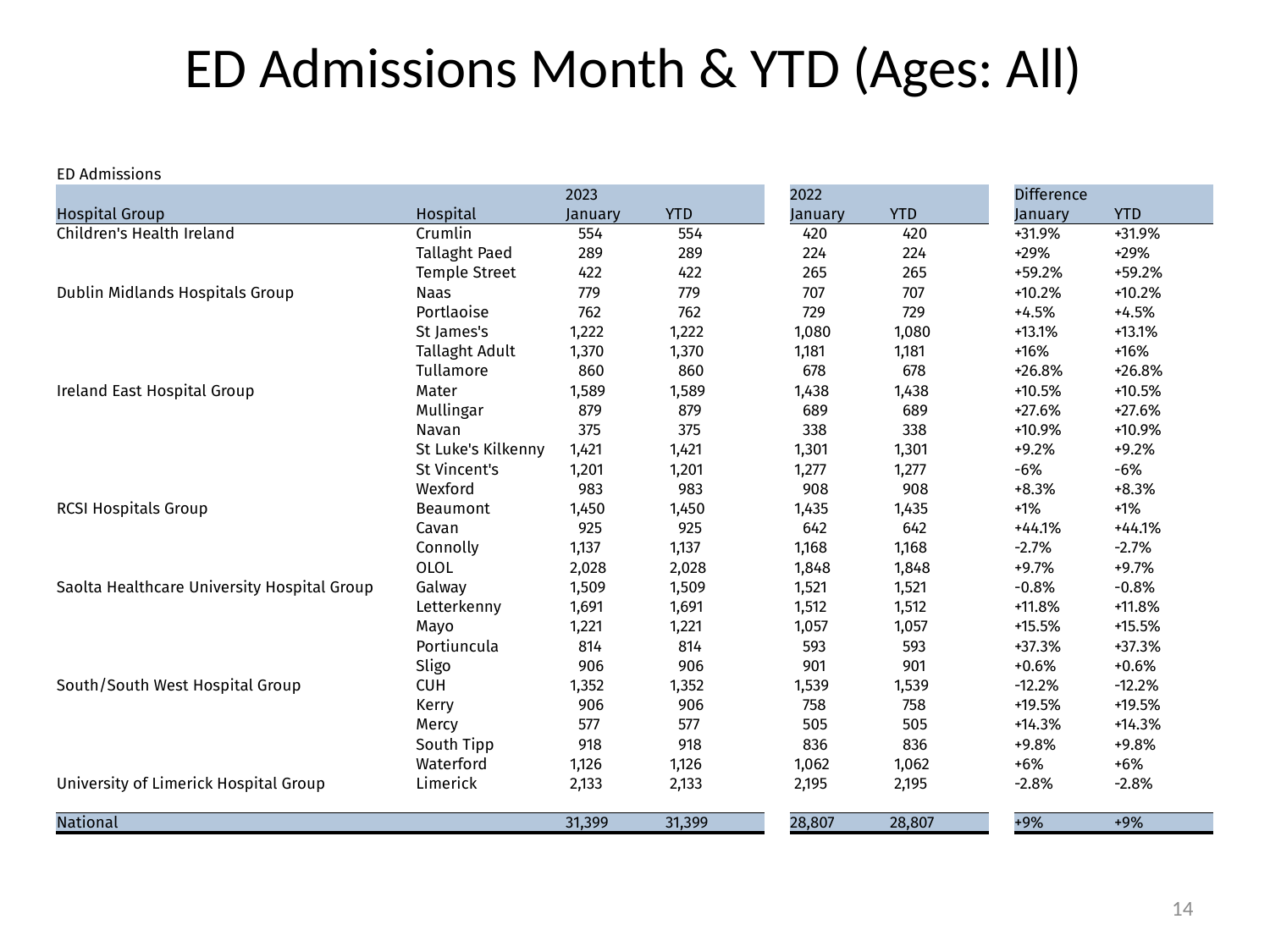

ED Admissions Month & YTD (Ages: All)
| ED Admissions |  |  |  |  |  |  |  |  |  |
| --- | --- | --- | --- | --- | --- | --- | --- | --- | --- |
|  |  | 2023 |  |  | 2022 |  |  | Difference |  |
| Hospital Group | Hospital | January | YTD |  | January | YTD |  | January | YTD |
| Children's Health Ireland | Crumlin | 554 | 554 |  | 420 | 420 |  | +31.9% | +31.9% |
|  | Tallaght Paed | 289 | 289 |  | 224 | 224 |  | +29% | +29% |
|  | Temple Street | 422 | 422 |  | 265 | 265 |  | +59.2% | +59.2% |
| Dublin Midlands Hospitals Group | Naas | 779 | 779 |  | 707 | 707 |  | +10.2% | +10.2% |
|  | Portlaoise | 762 | 762 |  | 729 | 729 |  | +4.5% | +4.5% |
|  | St James's | 1,222 | 1,222 |  | 1,080 | 1,080 |  | +13.1% | +13.1% |
|  | Tallaght Adult | 1,370 | 1,370 |  | 1,181 | 1,181 |  | +16% | +16% |
|  | Tullamore | 860 | 860 |  | 678 | 678 |  | +26.8% | +26.8% |
| Ireland East Hospital Group | Mater | 1,589 | 1,589 |  | 1,438 | 1,438 |  | +10.5% | +10.5% |
|  | Mullingar | 879 | 879 |  | 689 | 689 |  | +27.6% | +27.6% |
|  | Navan | 375 | 375 |  | 338 | 338 |  | +10.9% | +10.9% |
|  | St Luke's Kilkenny | 1,421 | 1,421 |  | 1,301 | 1,301 |  | +9.2% | +9.2% |
|  | St Vincent's | 1,201 | 1,201 |  | 1,277 | 1,277 |  | -6% | -6% |
|  | Wexford | 983 | 983 |  | 908 | 908 |  | +8.3% | +8.3% |
| RCSI Hospitals Group | Beaumont | 1,450 | 1,450 |  | 1,435 | 1,435 |  | +1% | +1% |
|  | Cavan | 925 | 925 |  | 642 | 642 |  | +44.1% | +44.1% |
|  | Connolly | 1,137 | 1,137 |  | 1,168 | 1,168 |  | -2.7% | -2.7% |
|  | OLOL | 2,028 | 2,028 |  | 1,848 | 1,848 |  | +9.7% | +9.7% |
| Saolta Healthcare University Hospital Group | Galway | 1,509 | 1,509 |  | 1,521 | 1,521 |  | -0.8% | -0.8% |
|  | Letterkenny | 1,691 | 1,691 |  | 1,512 | 1,512 |  | +11.8% | +11.8% |
|  | Mayo | 1,221 | 1,221 |  | 1,057 | 1,057 |  | +15.5% | +15.5% |
|  | Portiuncula | 814 | 814 |  | 593 | 593 |  | +37.3% | +37.3% |
|  | Sligo | 906 | 906 |  | 901 | 901 |  | +0.6% | +0.6% |
| South/South West Hospital Group | CUH | 1,352 | 1,352 |  | 1,539 | 1,539 |  | -12.2% | -12.2% |
|  | Kerry | 906 | 906 |  | 758 | 758 |  | +19.5% | +19.5% |
|  | Mercy | 577 | 577 |  | 505 | 505 |  | +14.3% | +14.3% |
|  | South Tipp | 918 | 918 |  | 836 | 836 |  | +9.8% | +9.8% |
|  | Waterford | 1,126 | 1,126 |  | 1,062 | 1,062 |  | +6% | +6% |
| University of Limerick Hospital Group | Limerick | 2,133 | 2,133 |  | 2,195 | 2,195 |  | -2.8% | -2.8% |
|  |  |  |  |  |  |  |  |  |  |
| National |  | 31,399 | 31,399 |  | 28,807 | 28,807 |  | +9% | +9% |
14